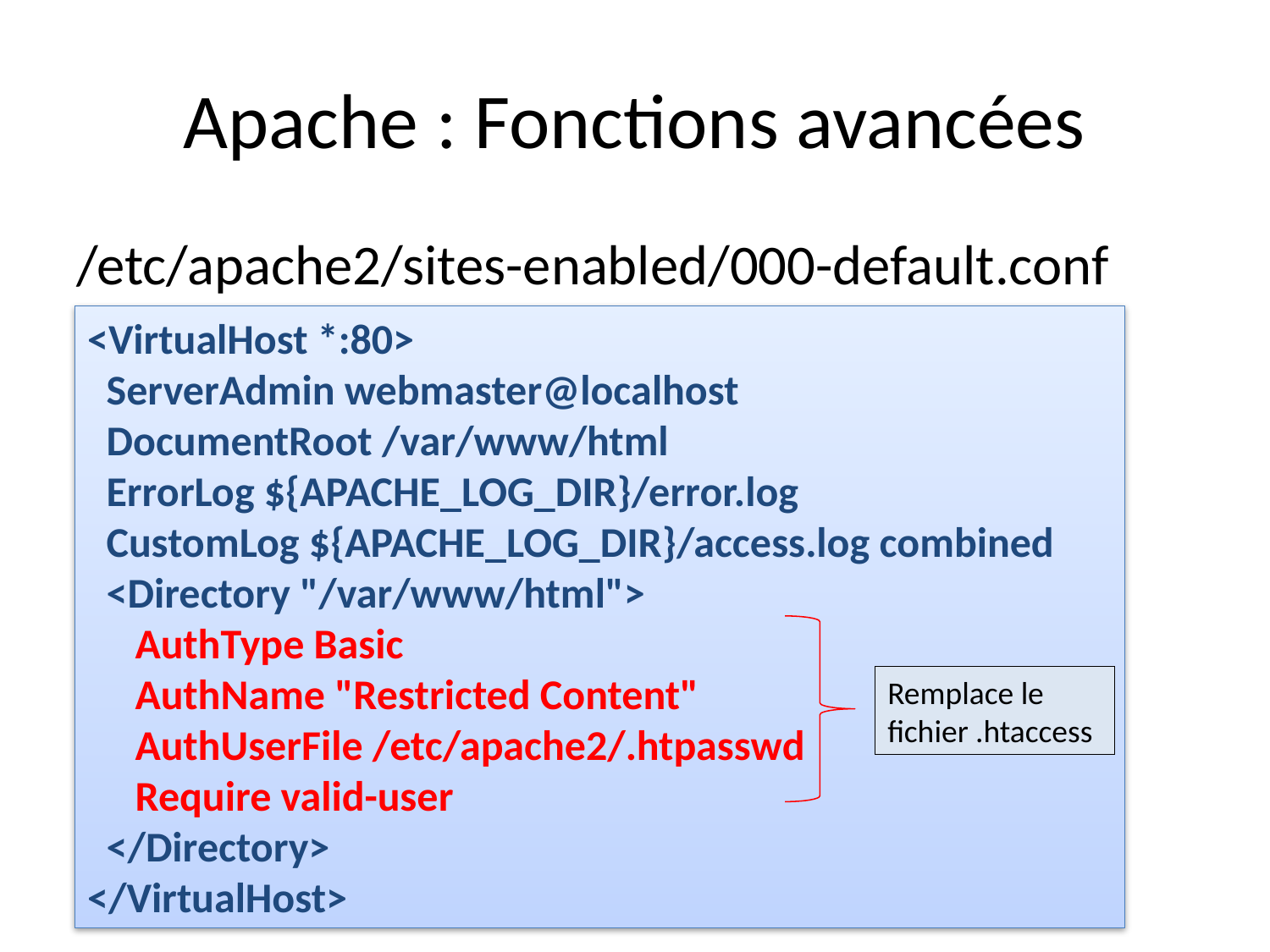

# Apache : Fonctions avancées
/etc/apache2/sites-enabled/000-default.conf
<VirtualHost *:80>
  ServerAdmin webmaster@localhost
  DocumentRoot /var/www/html
  ErrorLog ${APACHE_LOG_DIR}/error.log
  CustomLog ${APACHE_LOG_DIR}/access.log combined
  <Directory "/var/www/html">
     AuthType Basic
     AuthName "Restricted Content"
     AuthUserFile /etc/apache2/.htpasswd
     Require valid-user
  </Directory>
</VirtualHost>

Remplace le fichier .htaccess